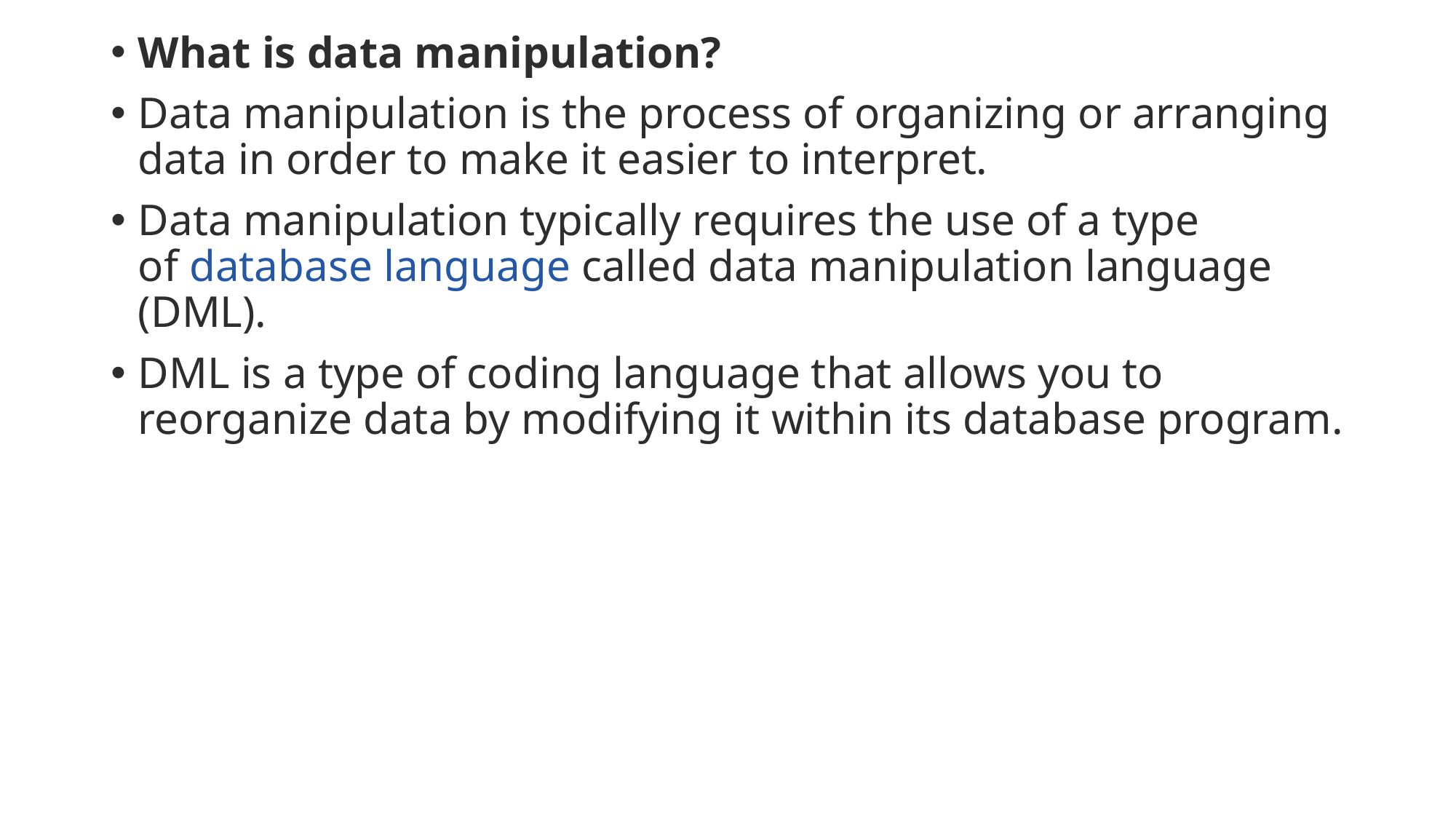

What is data manipulation?
Data manipulation is the process of organizing or arranging data in order to make it easier to interpret.
Data manipulation typically requires the use of a type of database language called data manipulation language (DML).
DML is a type of coding language that allows you to reorganize data by modifying it within its database program.